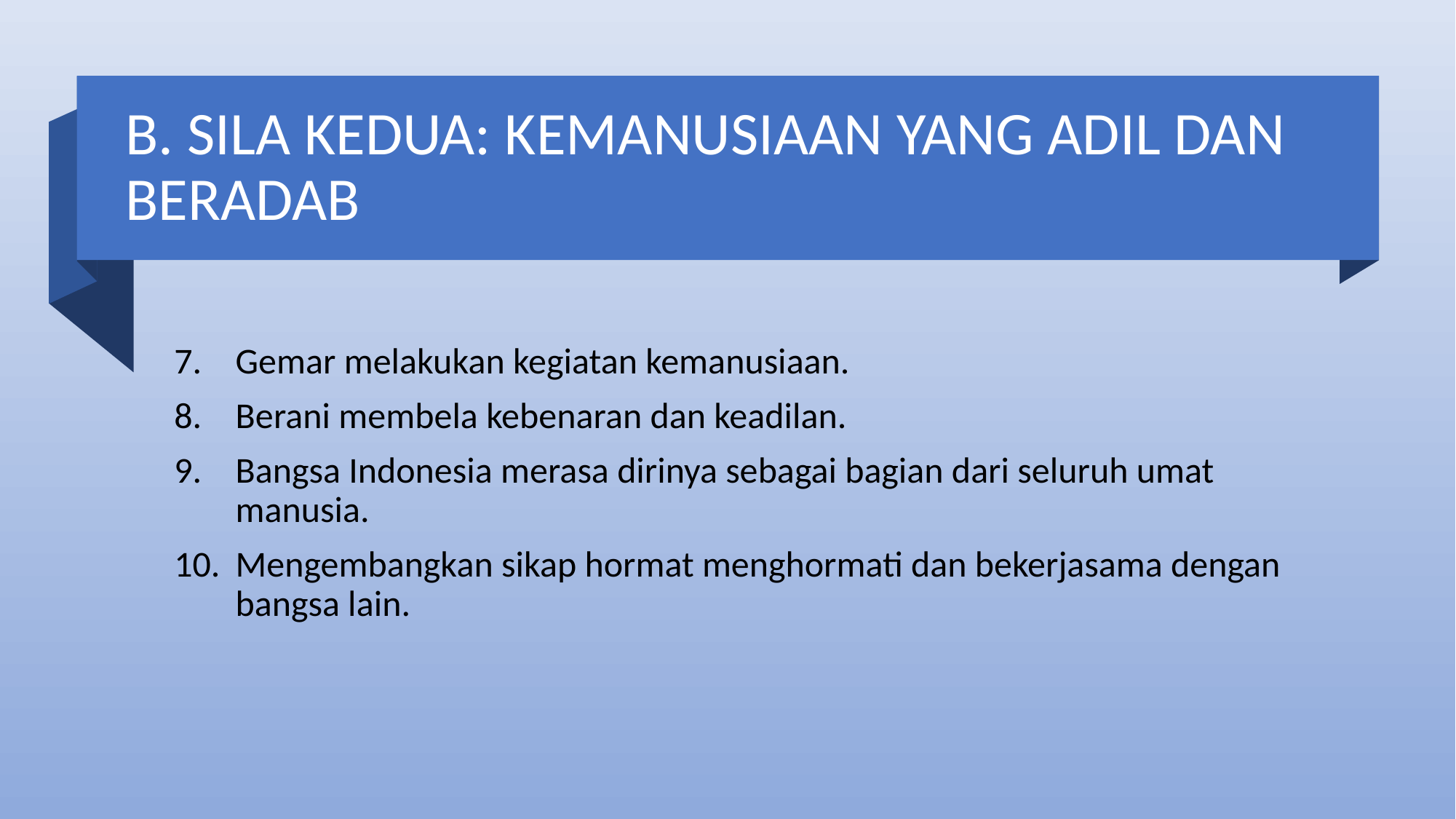

# B. SILA KEDUA: KEMANUSIAAN YANG ADIL DAN BERADAB

Gemar melakukan kegiatan kemanusiaan.
Berani membela kebenaran dan keadilan.
Bangsa Indonesia merasa dirinya sebagai bagian dari seluruh umat manusia.
Mengembangkan sikap hormat menghormati dan bekerjasama dengan bangsa lain.